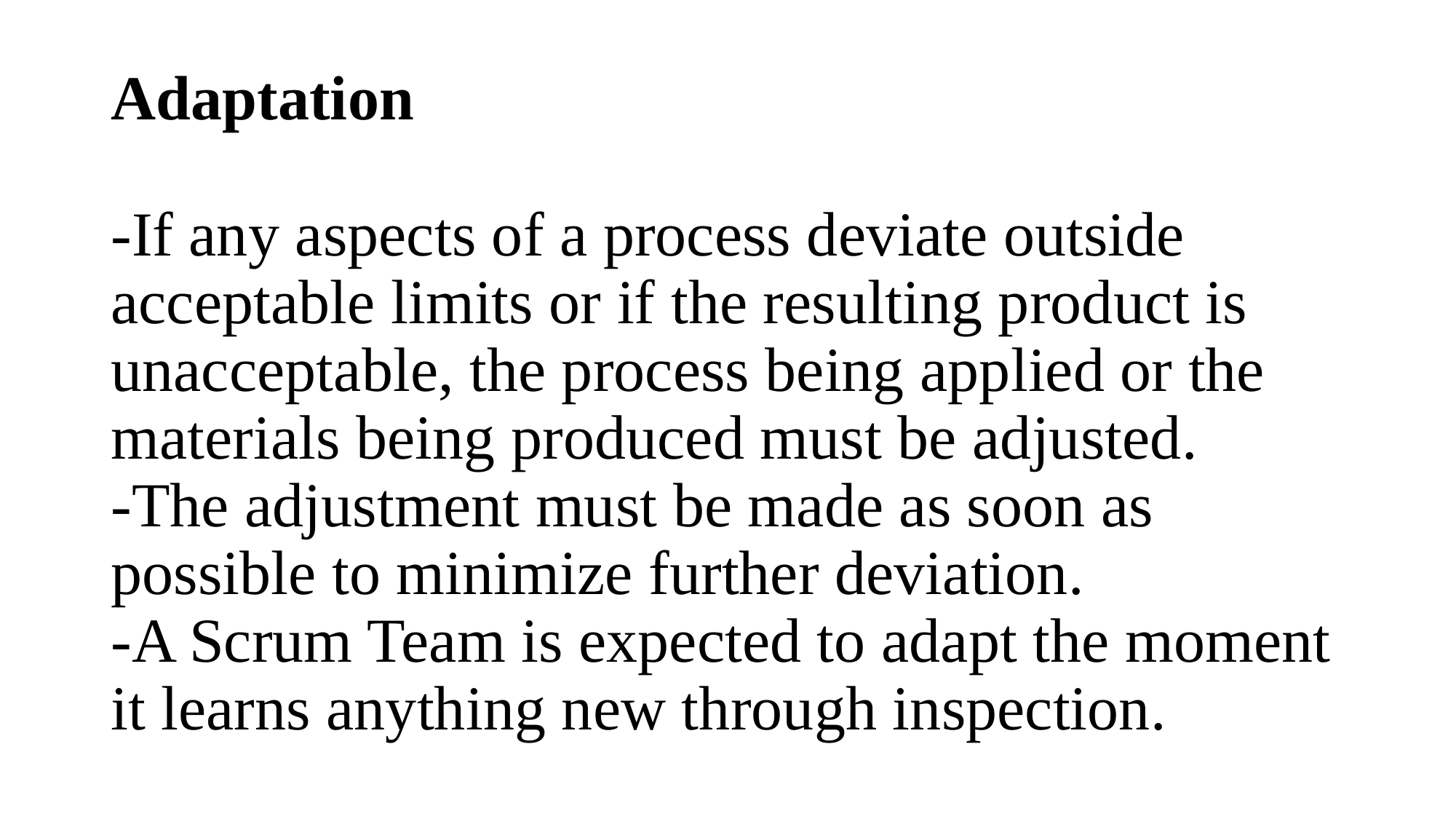

# Adaptation -If any aspects of a process deviate outside acceptable limits or if the resulting product is unacceptable, the process being applied or the materials being produced must be adjusted. -The adjustment must be made as soon as possible to minimize further deviation. -A Scrum Team is expected to adapt the moment it learns anything new through inspection.